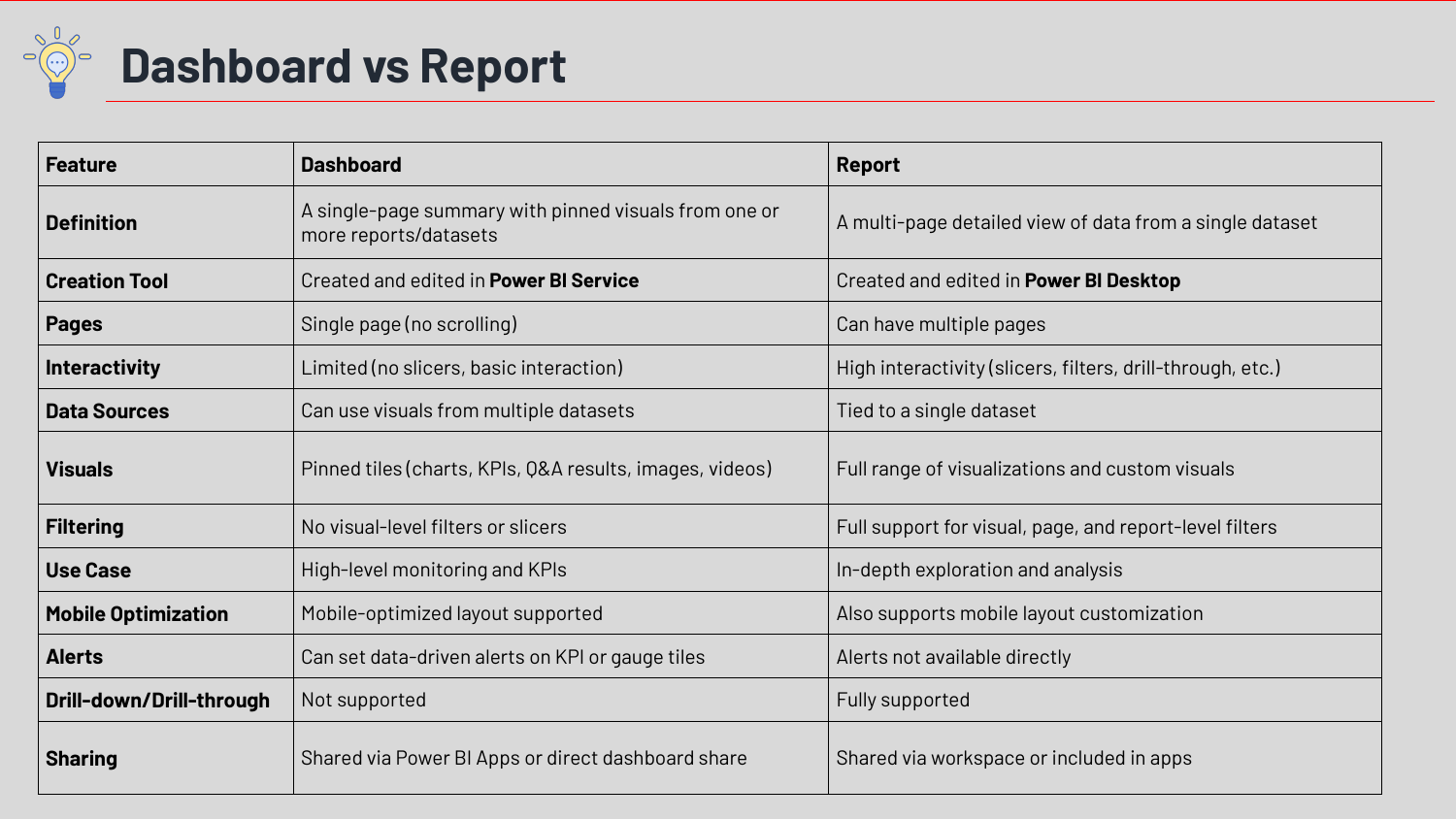

Dashboard vs Report
| Feature | Dashboard | Report |
| --- | --- | --- |
| Definition | A single-page summary with pinned visuals from one or more reports/datasets | A multi-page detailed view of data from a single dataset |
| Creation Tool | Created and edited in Power BI Service | Created and edited in Power BI Desktop |
| Pages | Single page (no scrolling) | Can have multiple pages |
| Interactivity | Limited (no slicers, basic interaction) | High interactivity (slicers, filters, drill-through, etc.) |
| Data Sources | Can use visuals from multiple datasets | Tied to a single dataset |
| Visuals | Pinned tiles (charts, KPIs, Q&A results, images, videos) | Full range of visualizations and custom visuals |
| Filtering | No visual-level filters or slicers | Full support for visual, page, and report-level filters |
| Use Case | High-level monitoring and KPIs | In-depth exploration and analysis |
| Mobile Optimization | Mobile-optimized layout supported | Also supports mobile layout customization |
| Alerts | Can set data-driven alerts on KPI or gauge tiles | Alerts not available directly |
| Drill-down/Drill-through | Not supported | Fully supported |
| Sharing | Shared via Power BI Apps or direct dashboard share | Shared via workspace or included in apps |